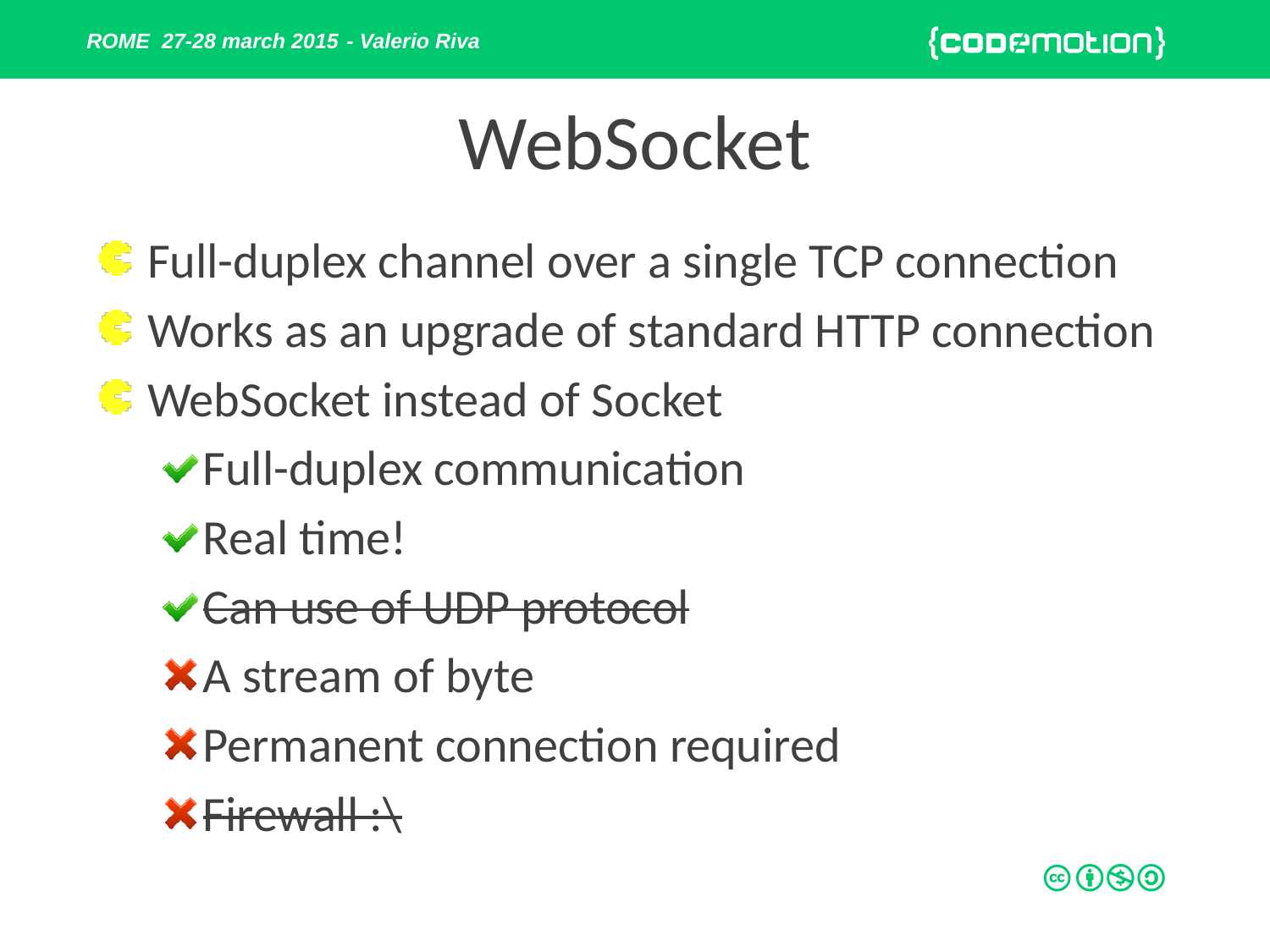

# WebSocket
Full-duplex channel over a single TCP connection
Works as an upgrade of standard HTTP connection
WebSocket instead of Socket
Full-duplex communication
Real time!
Can use of UDP protocol
A stream of byte
Permanent connection required
Firewall :\